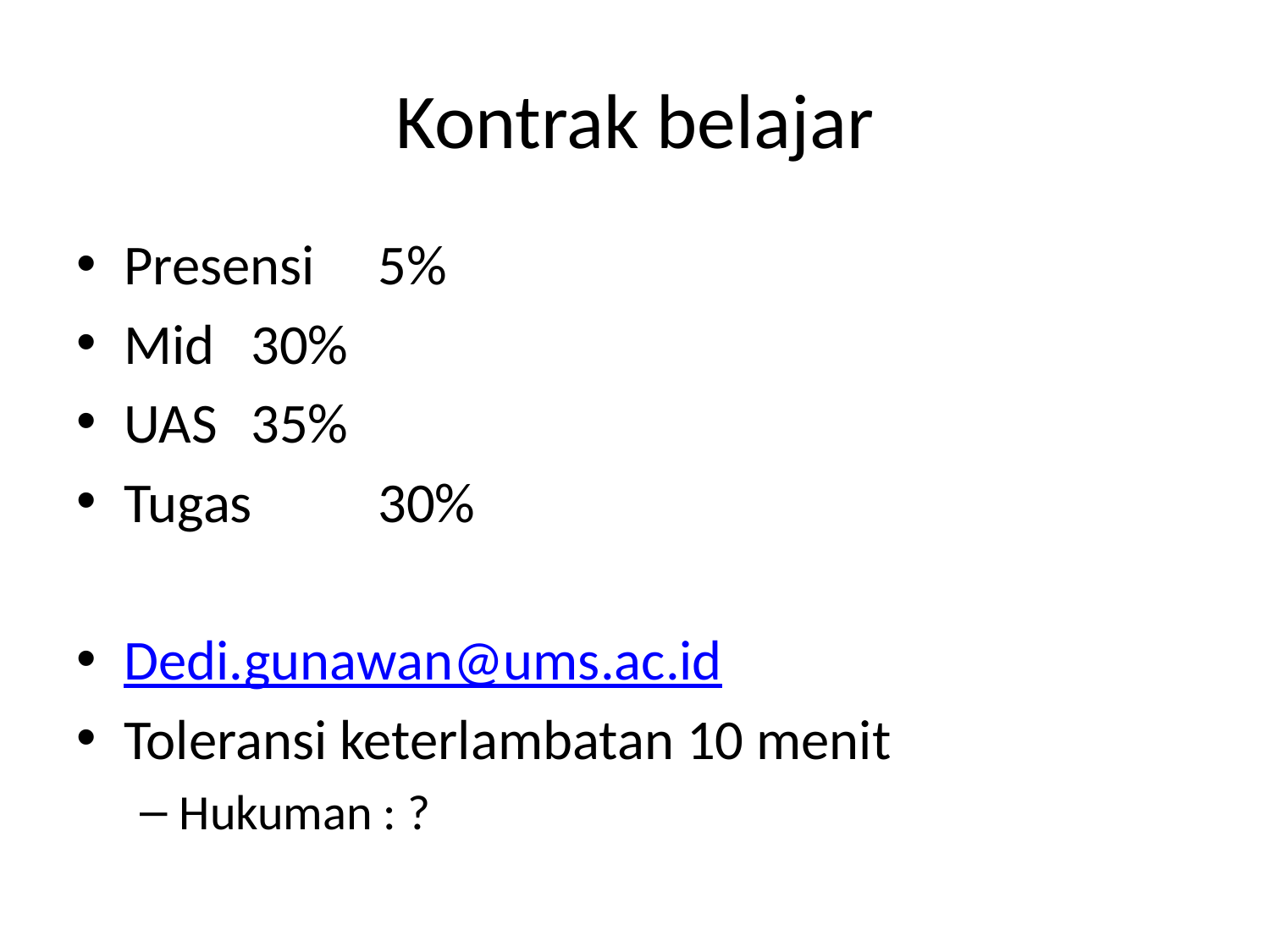

# Kontrak belajar
Presensi	5%
Mid	30%
UAS	35%
Tugas	30%

Dedi.gunawan@ums.ac.id
Toleransi keterlambatan 10 menit
Hukuman : ?